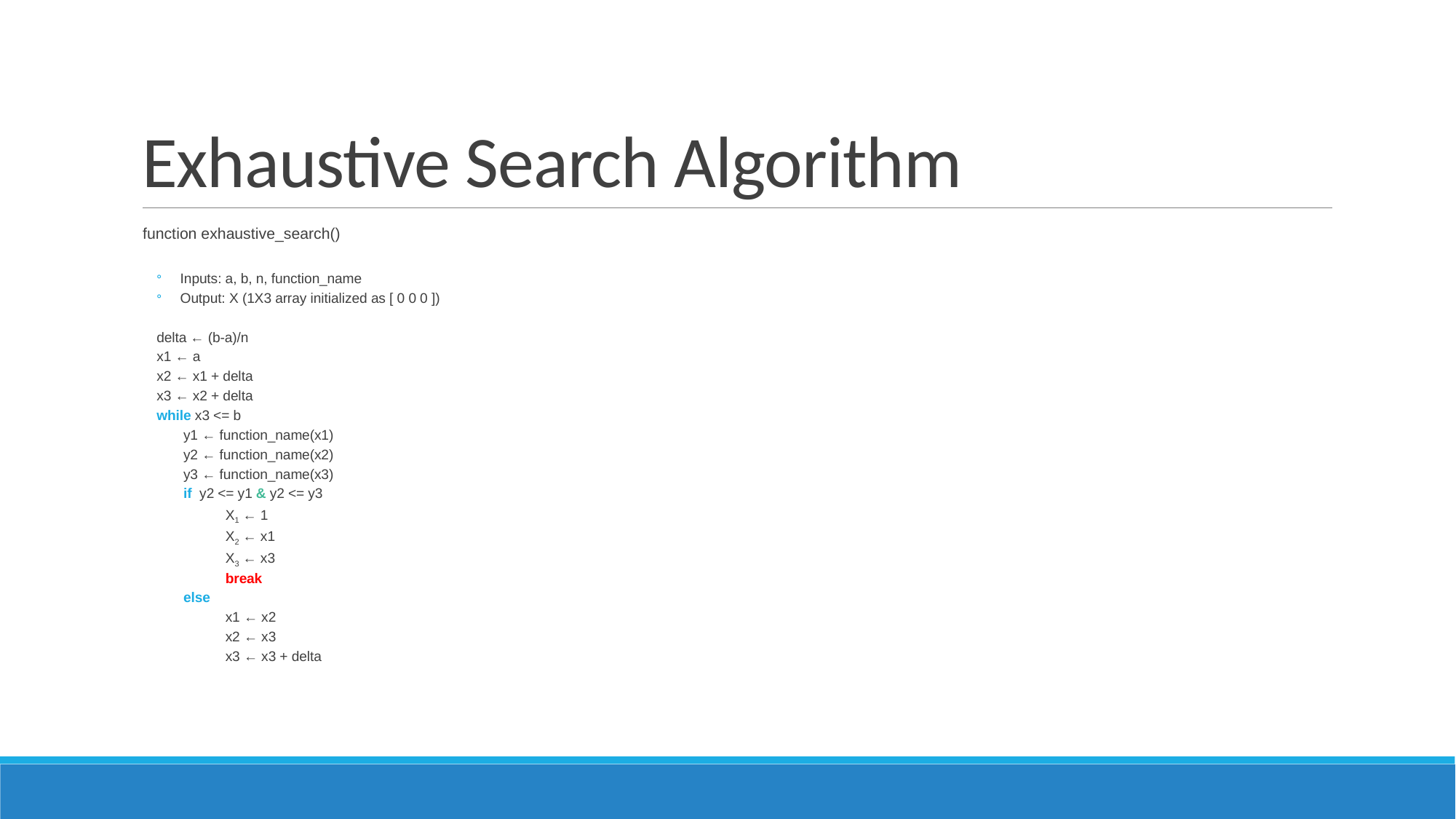

# Exhaustive Search Algorithm
function exhaustive_search()

Inputs: a, b, n, function_name
Output: X (1X3 array initialized as [ 0 0 0 ])

	delta ← (b-a)/n
	x1 ← a
	x2 ← x1 + delta
	x3 ← x2 + delta
	while x3 <= b
	       y1 ← function_name(x1)
	       y2 ← function_name(x2)
	       y3 ← function_name(x3)
	       if  y2 <= y1 & y2 <= y3
	                  X1 ← 1
	                  X2 ← x1
	                  X3 ← x3
	                  break
	       else
	                  x1 ← x2
	                  x2 ← x3
	                  x3 ← x3 + delta